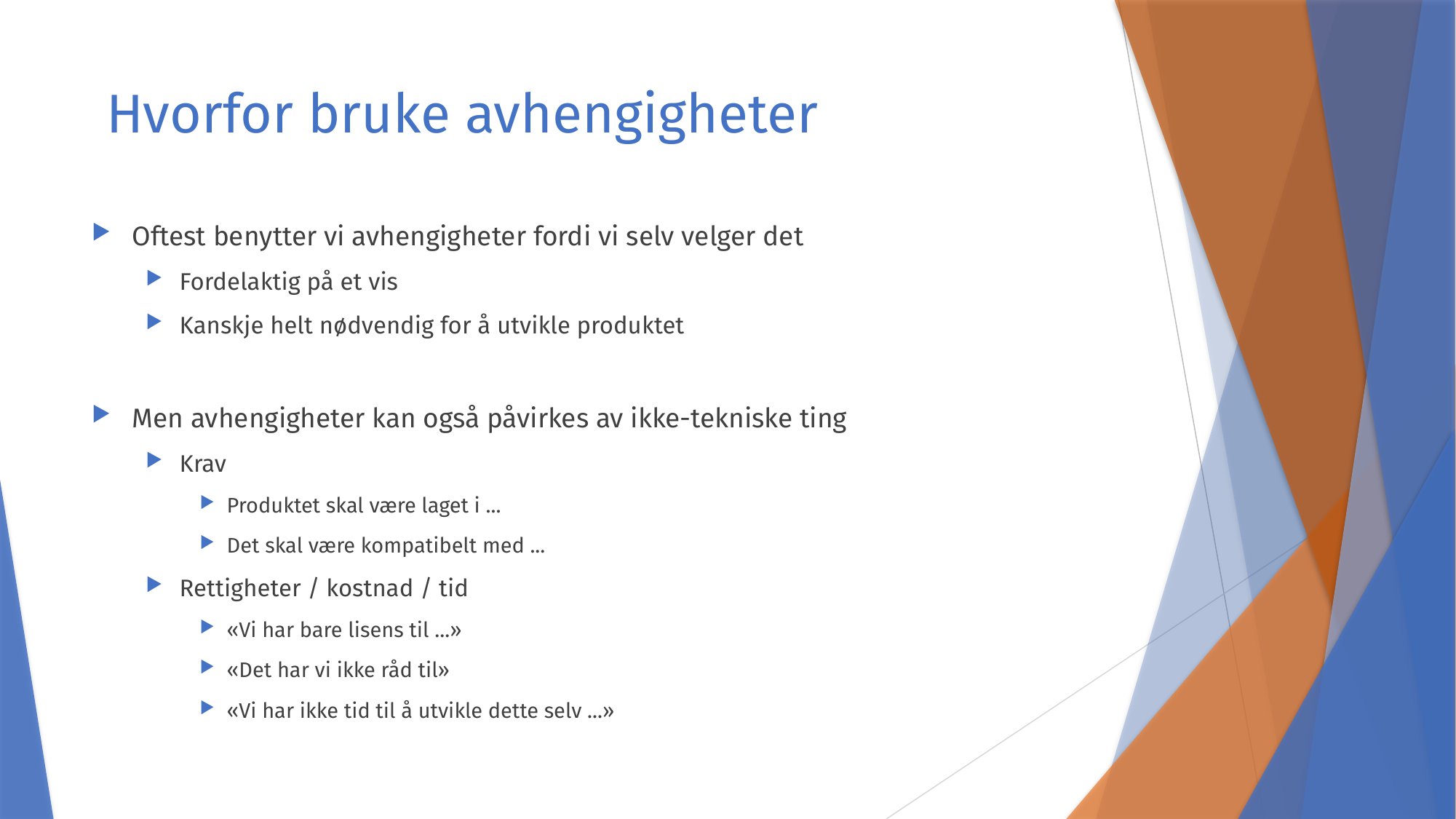

# Hvorfor bruke avhengigheter
Oftest benytter vi avhengigheter fordi vi selv velger det
Fordelaktig på et vis
Kanskje helt nødvendig for å utvikle produktet

Men avhengigheter kan også påvirkes av ikke-tekniske ting
Krav
Produktet skal være laget i ...
Det skal være kompatibelt med ...
Rettigheter / kostnad / tid
«Vi har bare lisens til ...»
«Det har vi ikke råd til»
«Vi har ikke tid til å utvikle dette selv ...»